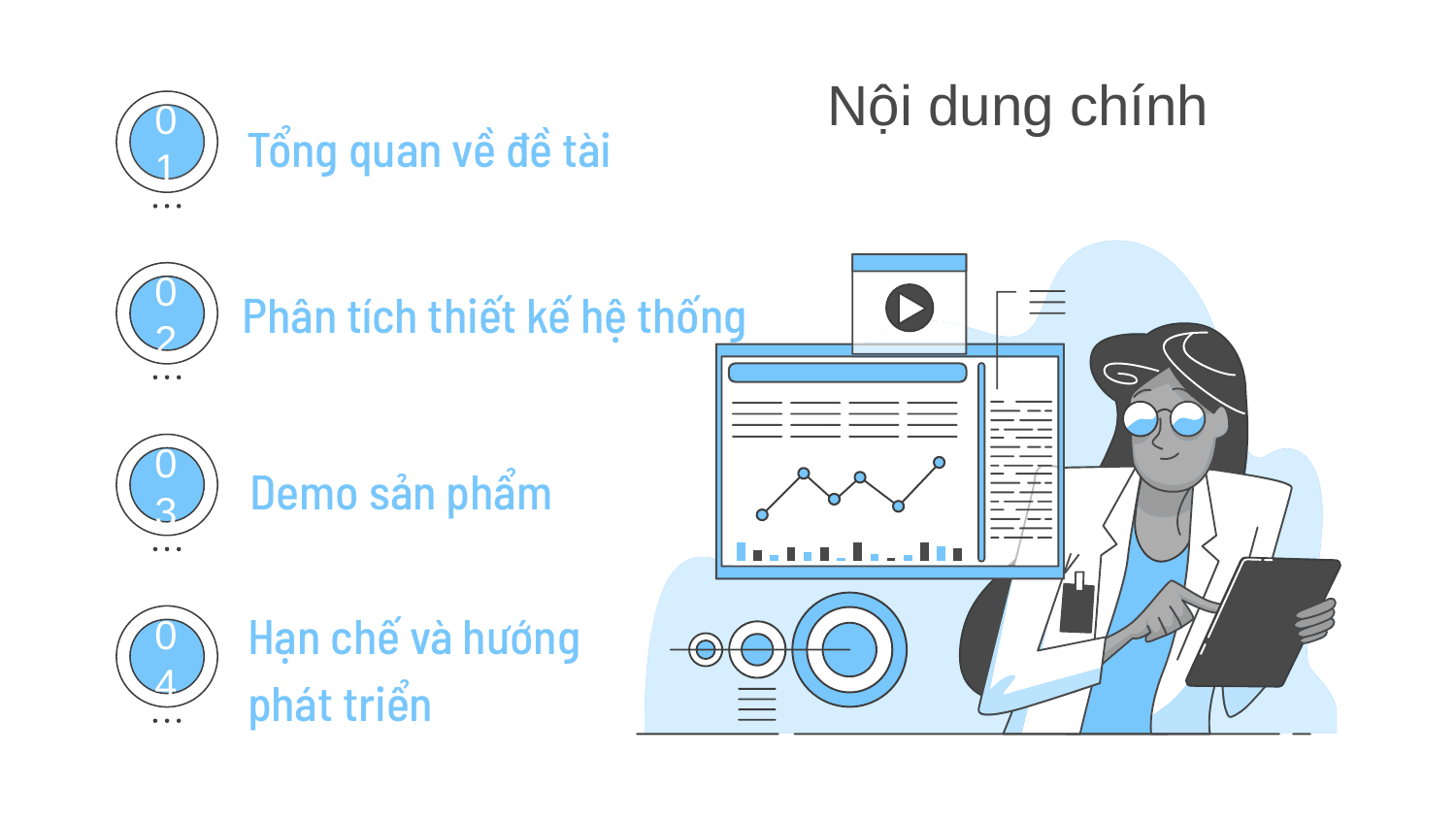

# Nội dung chính

Tổng quan về đề tài
01

Phân tích thiết kế hệ thống

02

Demo sản phẩm
03
Hạn chế và hướng phát triển

04